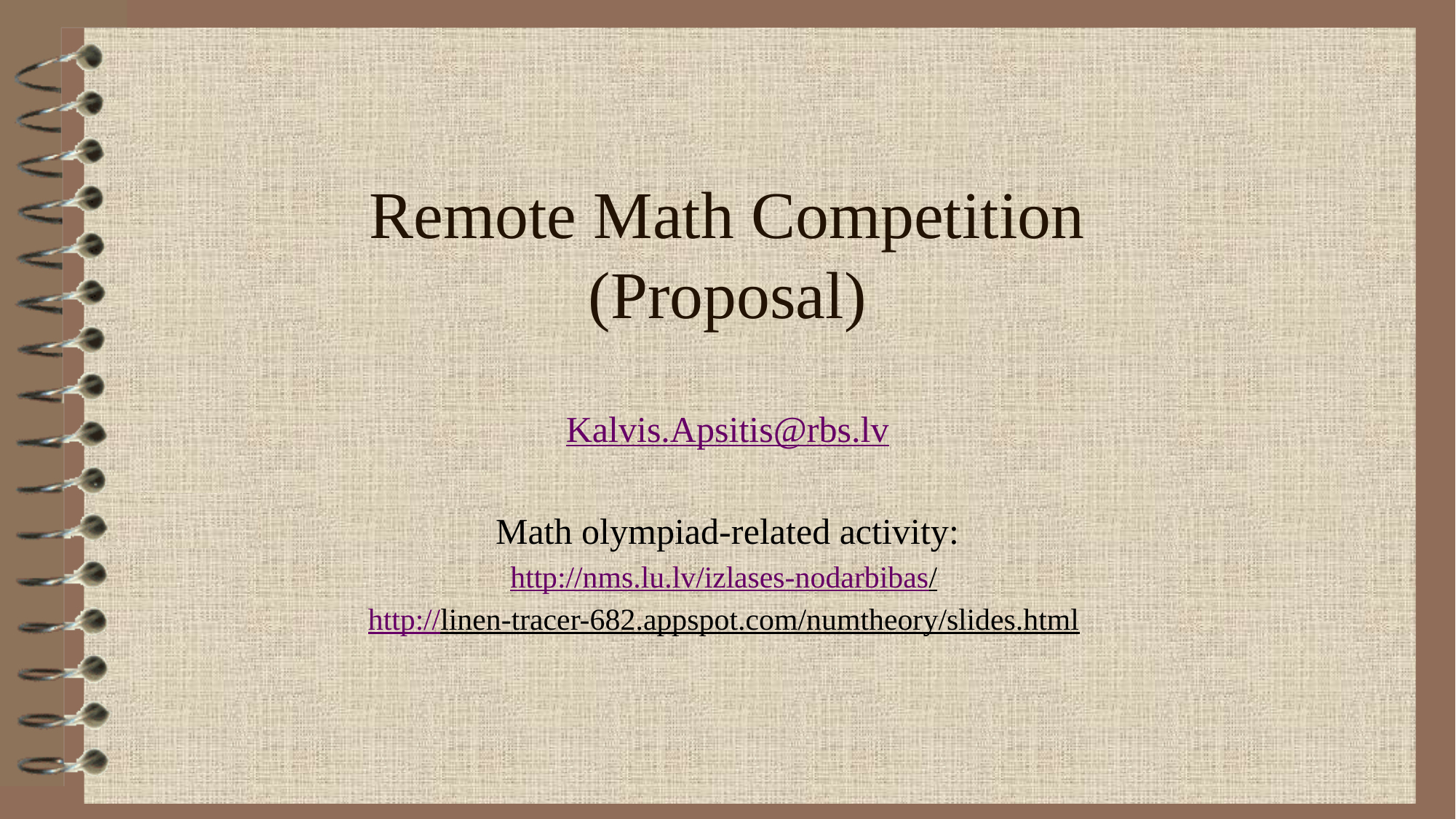

# Remote Math Competition (Proposal)
Kalvis.Apsitis@rbs.lv

Math olympiad-related activity:
http://nms.lu.lv/izlases-nodarbibas/
http://linen-tracer-682.appspot.com/numtheory/slides.html